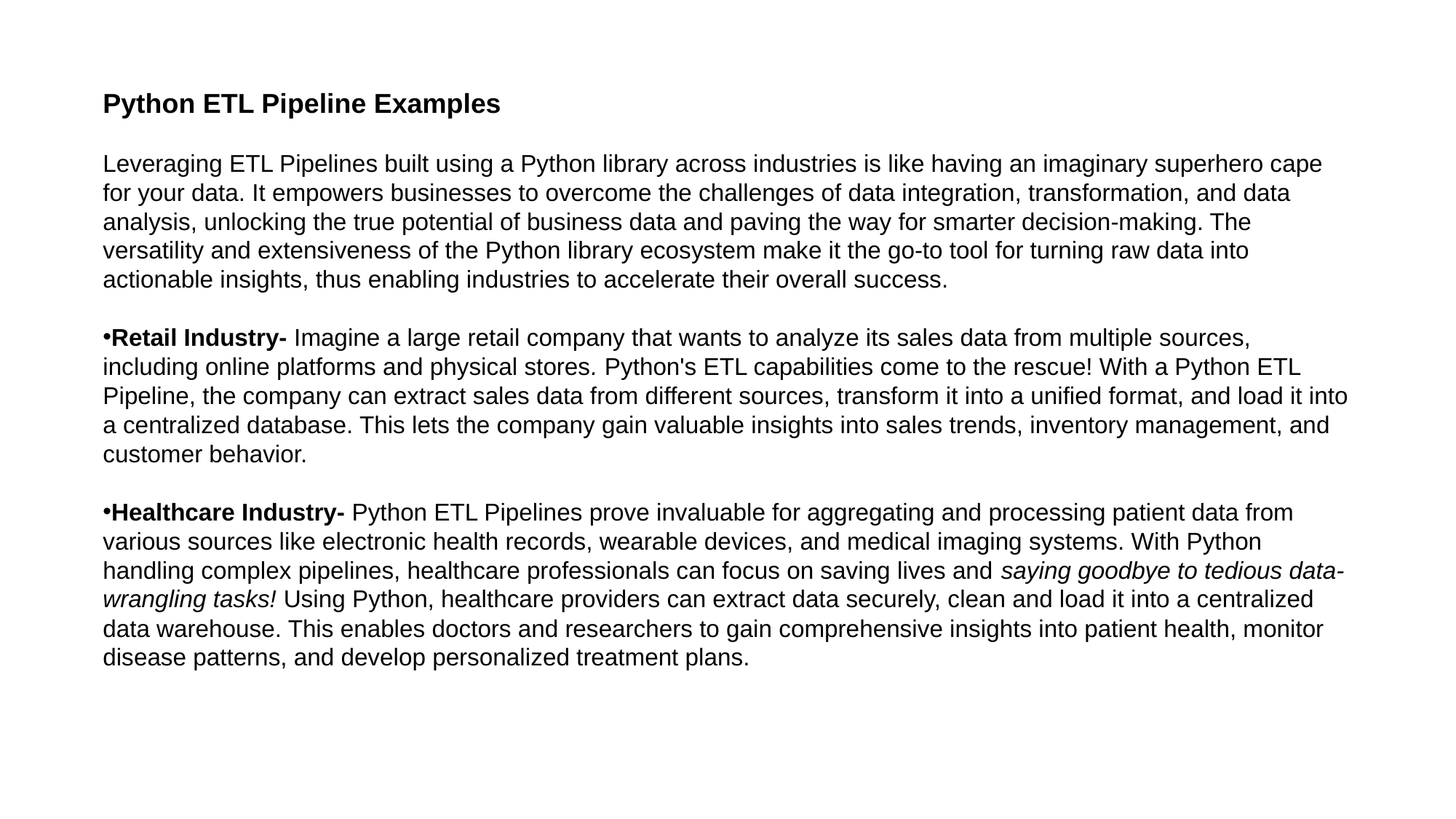

Python ETL Pipeline Examples

Leveraging ETL Pipelines built using a Python library across industries is like having an imaginary superhero cape for your data. It empowers businesses to overcome the challenges of data integration, transformation, and data analysis, unlocking the true potential of business data and paving the way for smarter decision-making. The versatility and extensiveness of the Python library ecosystem make it the go-to tool for turning raw data into actionable insights, thus enabling industries to accelerate their overall success.

Retail Industry- Imagine a large retail company that wants to analyze its sales data from multiple sources, including online platforms and physical stores. Python's ETL capabilities come to the rescue! With a Python ETL Pipeline, the company can extract sales data from different sources, transform it into a unified format, and load it into a centralized database. This lets the company gain valuable insights into sales trends, inventory management, and customer behavior.

Healthcare Industry- Python ETL Pipelines prove invaluable for aggregating and processing patient data from various sources like electronic health records, wearable devices, and medical imaging systems. With Python handling complex pipelines, healthcare professionals can focus on saving lives and saying goodbye to tedious data-wrangling tasks! Using Python, healthcare providers can extract data securely, clean and load it into a centralized data warehouse. This enables doctors and researchers to gain comprehensive insights into patient health, monitor disease patterns, and develop personalized treatment plans.